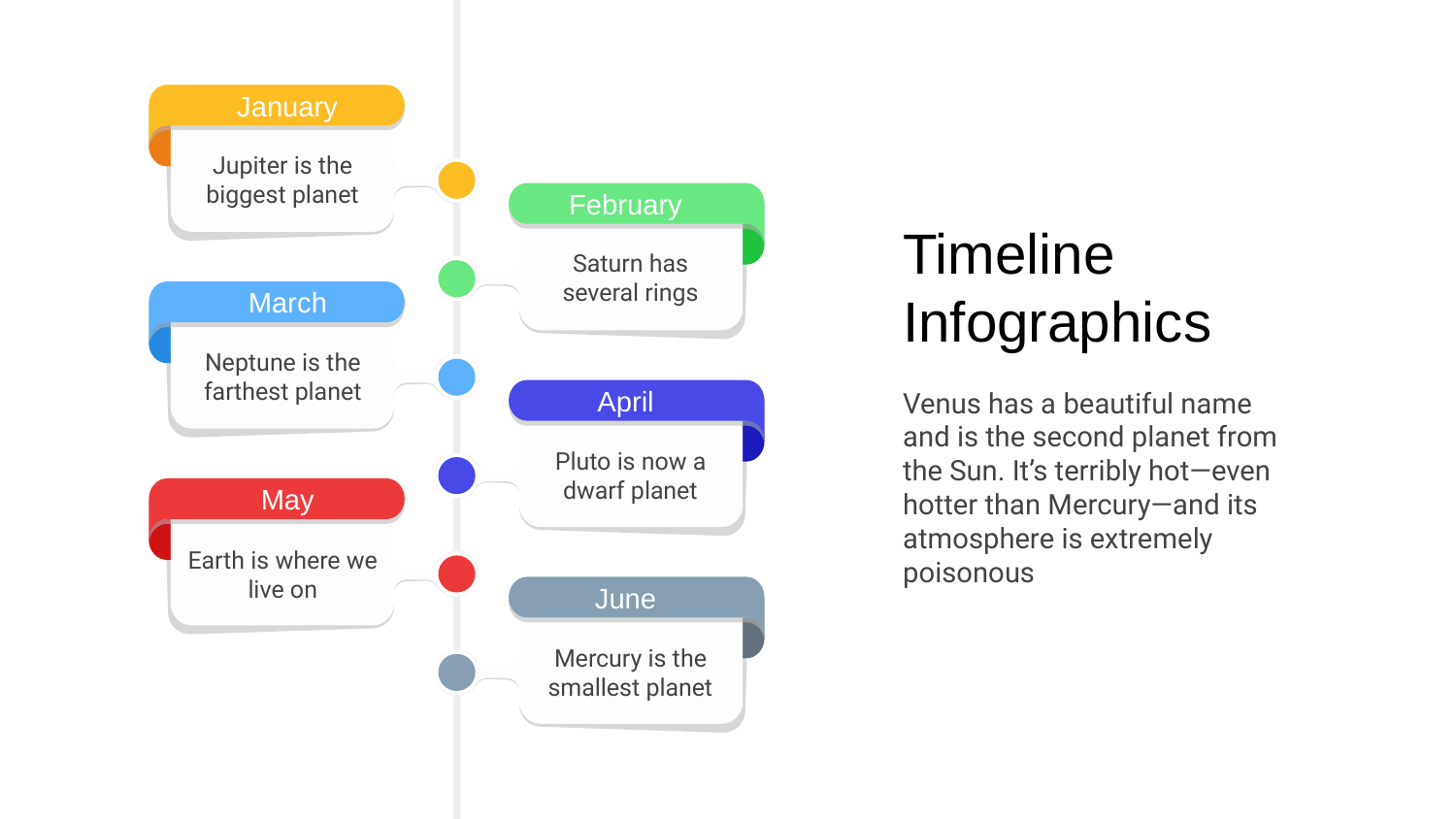

January

Jupiter is the biggest planet

February

Saturn has several rings

# Timeline Infographics

March

Neptune is the farthest planet

Venus has a beautiful name and is the second planet from the Sun. It’s terribly hot—even hotter than Mercury—and its atmosphere is extremely poisonous
April

Pluto is now a dwarf planet

May

Earth is where we live on

June

Mercury is the smallest planet